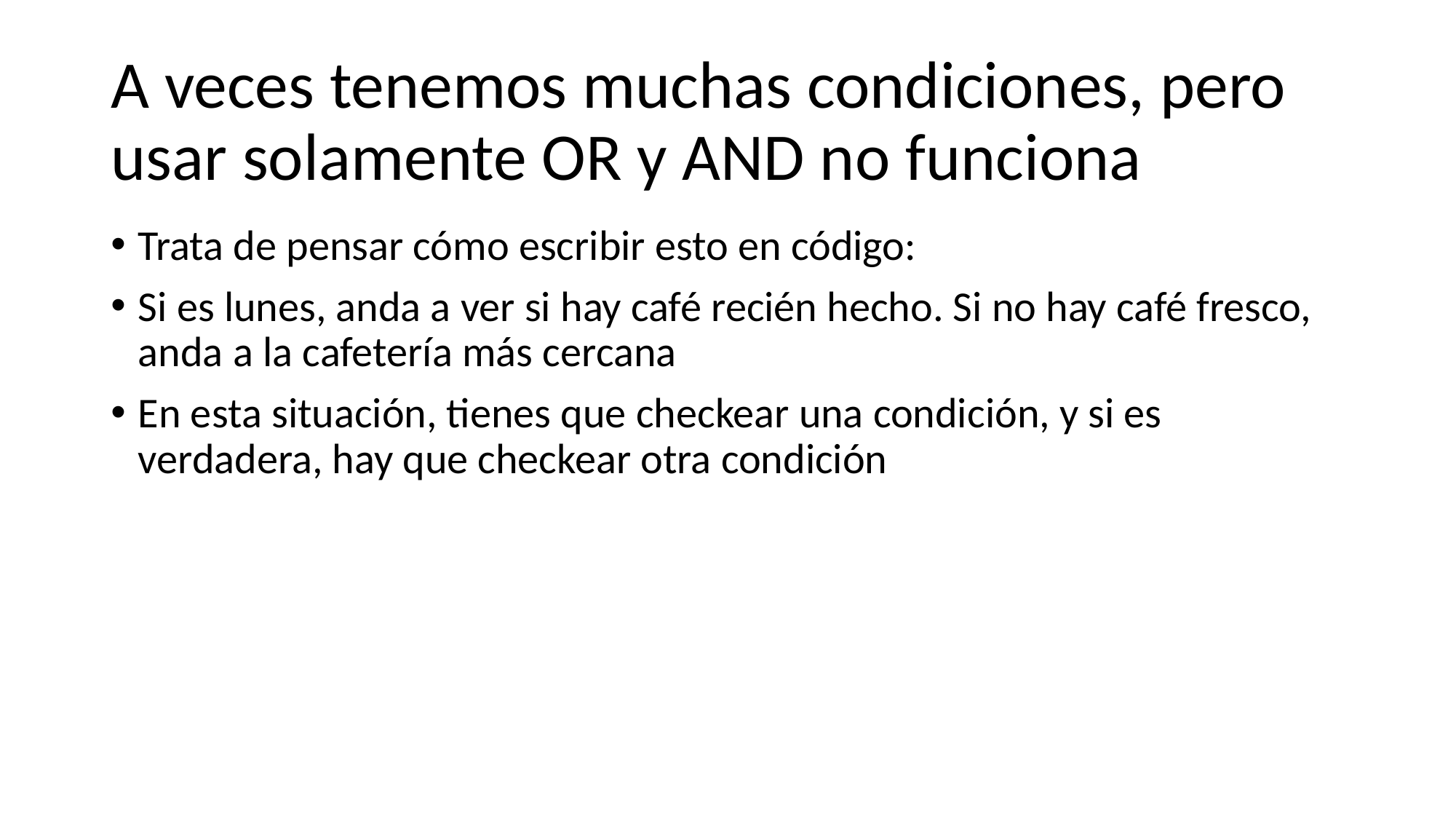

# A veces tenemos muchas condiciones, pero usar solamente OR y AND no funciona
Trata de pensar cómo escribir esto en código:
Si es lunes, anda a ver si hay café recién hecho. Si no hay café fresco, anda a la cafetería más cercana
En esta situación, tienes que checkear una condición, y si es verdadera, hay que checkear otra condición